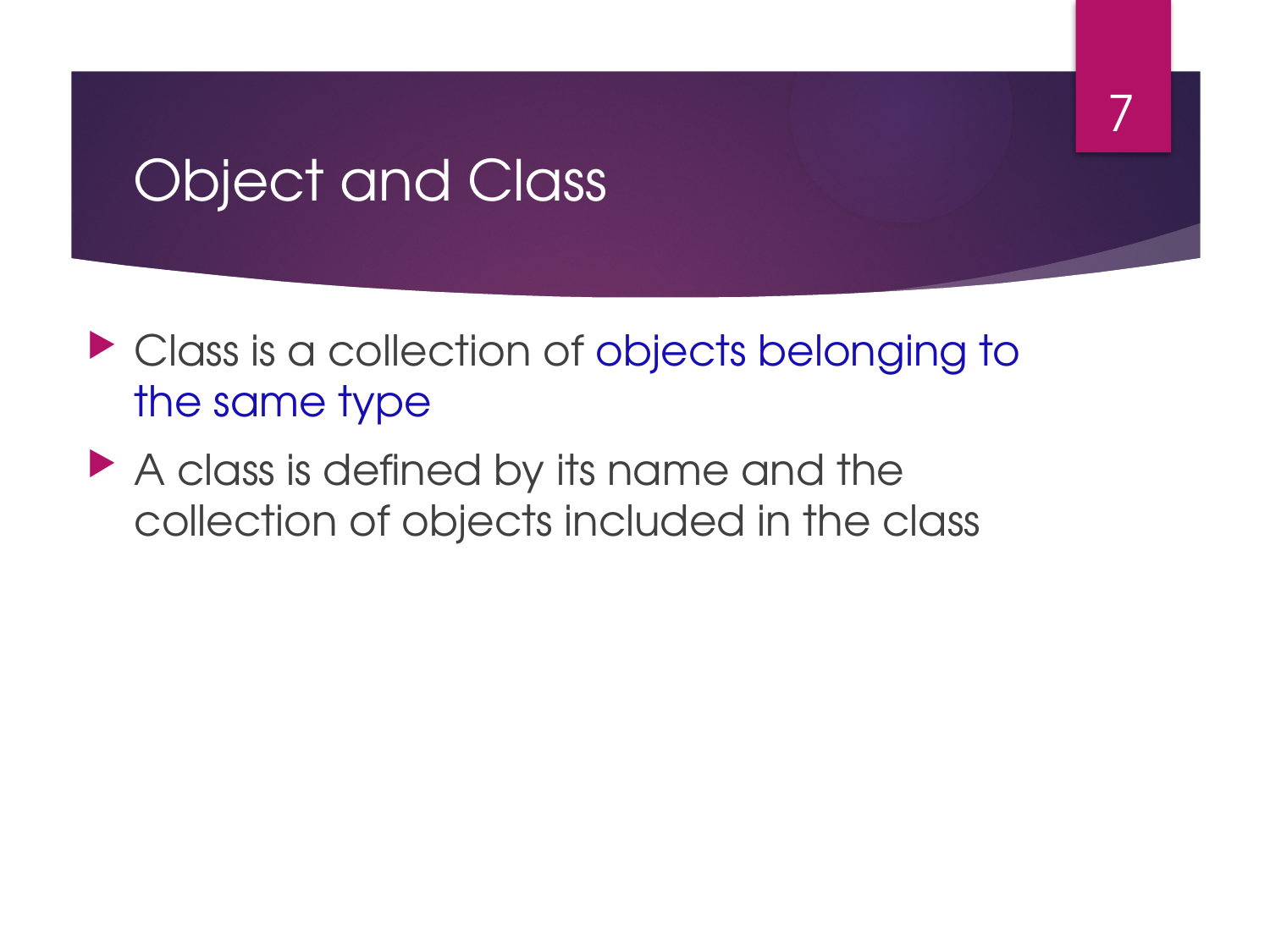

7
# Object and Class
Class is a collection of objects belonging to the same type
A class is defined by its name and the collection of objects included in the class